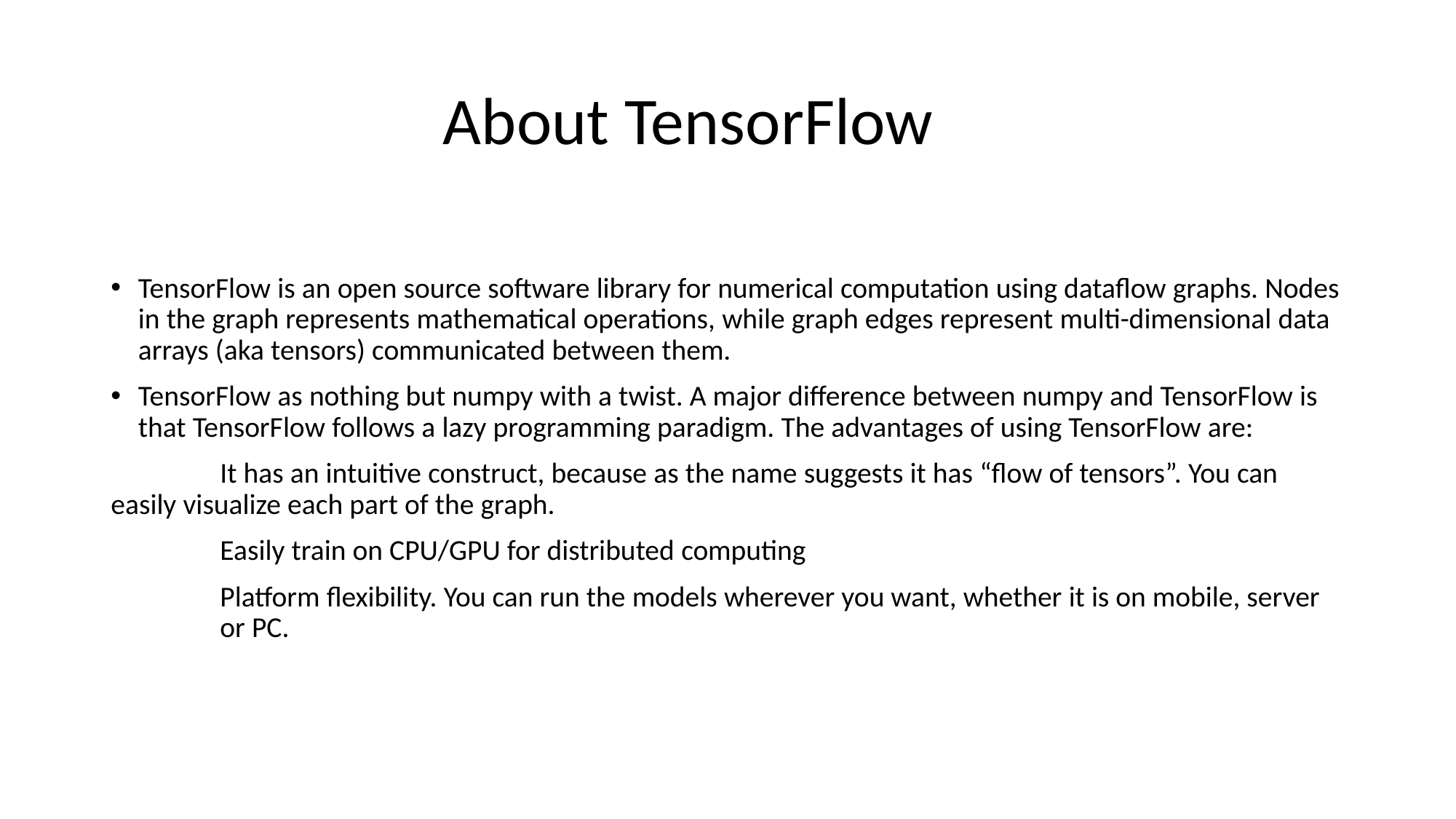

# About TensorFlow

TensorFlow is an open source software library for numerical computation using dataflow graphs. Nodes in the graph represents mathematical operations, while graph edges represent multi-dimensional data arrays (aka tensors) communicated between them.
TensorFlow as nothing but numpy with a twist. A major difference between numpy and TensorFlow is that TensorFlow follows a lazy programming paradigm. The advantages of using TensorFlow are:
	It has an intuitive construct, because as the name suggests it has “flow of tensors”. You can 	easily visualize each part of the graph.
	Easily train on CPU/GPU for distributed computing
	Platform flexibility. You can run the models wherever you want, whether it is on mobile, server 	or PC.